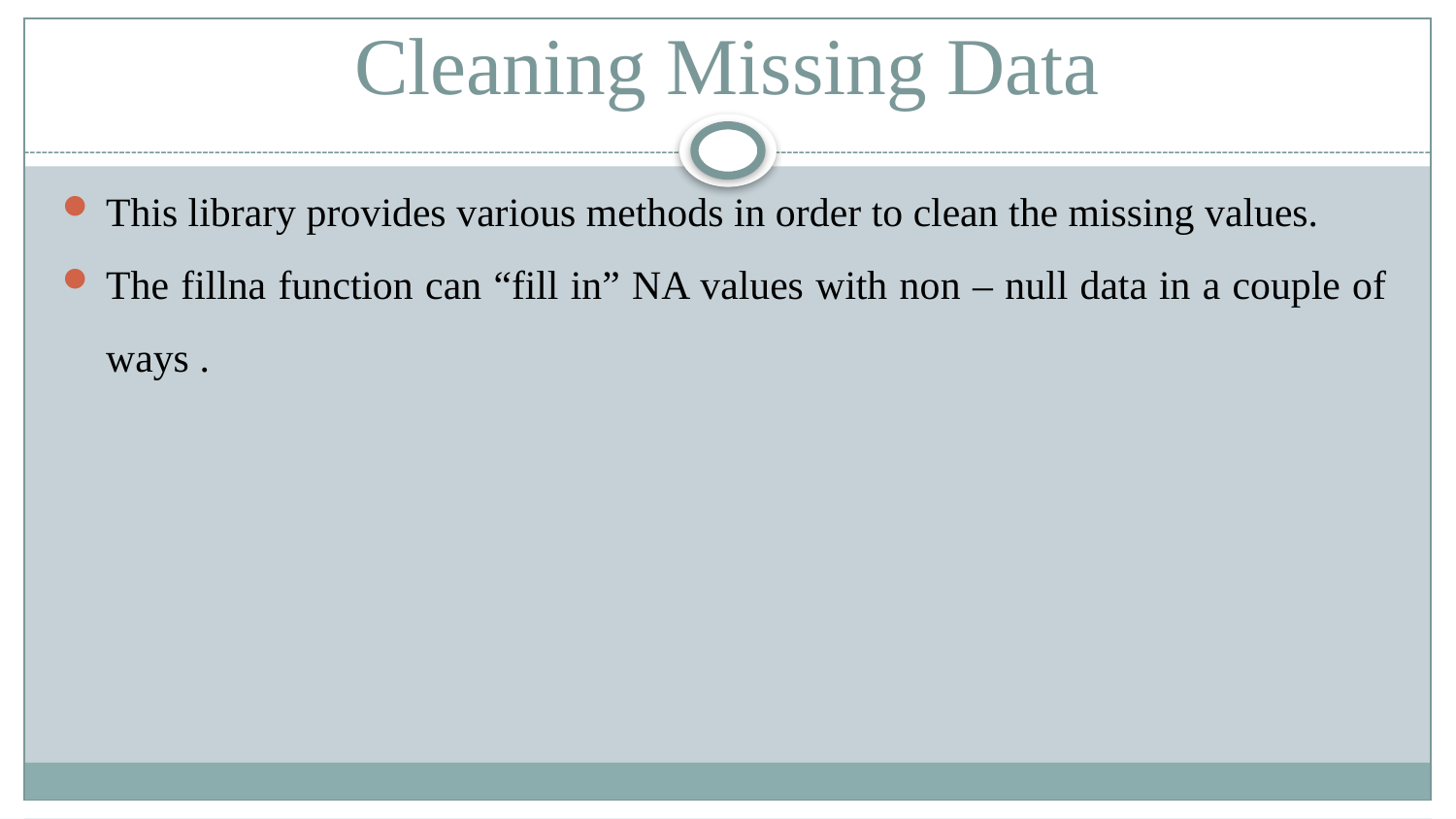

# Cleaning Missing Data
This library provides various methods in order to clean the missing values.
The fillna function can “fill in” NA values with non – null data in a couple of ways .